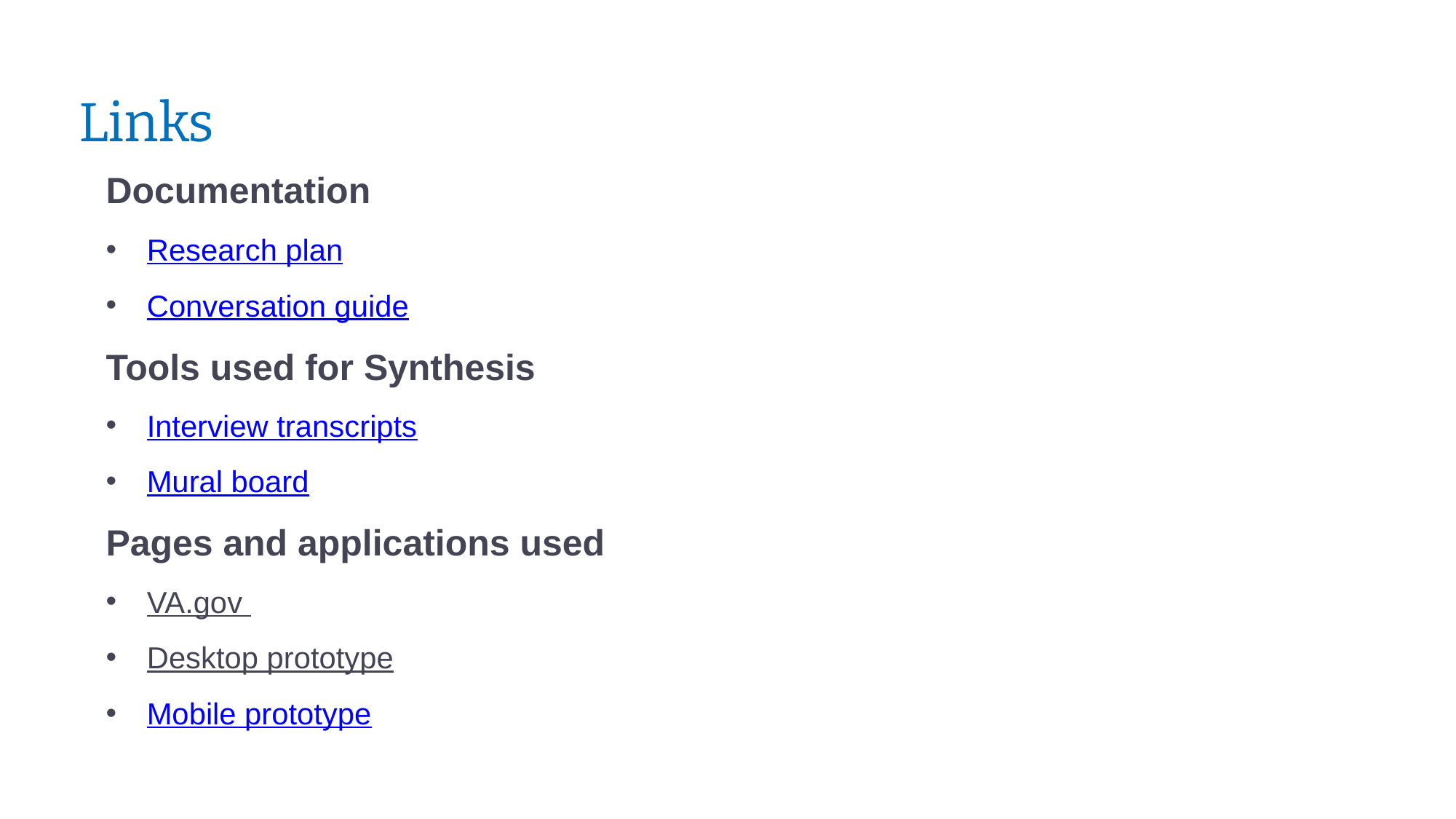

# Links
Documentation
Research plan
Conversation guide
Tools used for Synthesis
Interview transcripts
Mural board
Pages and applications used
VA.gov
Desktop prototype
Mobile prototype